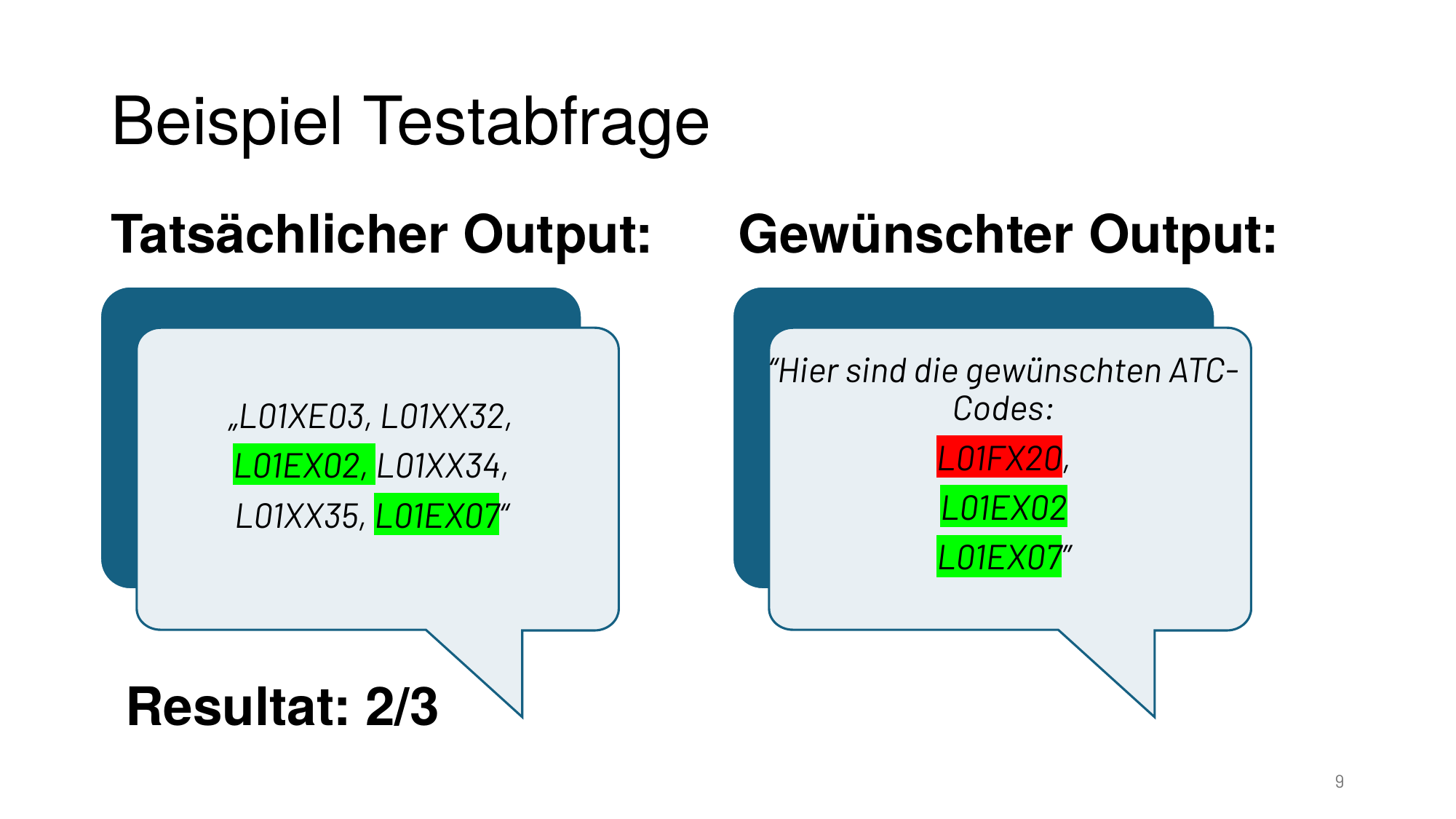

# Beispiel Testabfrage
Tatsächlicher Output:
Gewünschter Output:

“Hier sind die gewünschten ATC-Codes:
L01FX20,
L01EX02
L01EX07”
„L01XE03, L01XX32,
L01EX02, L01XX34,
L01XX35, L01EX07“
Resultat: 2/3
9